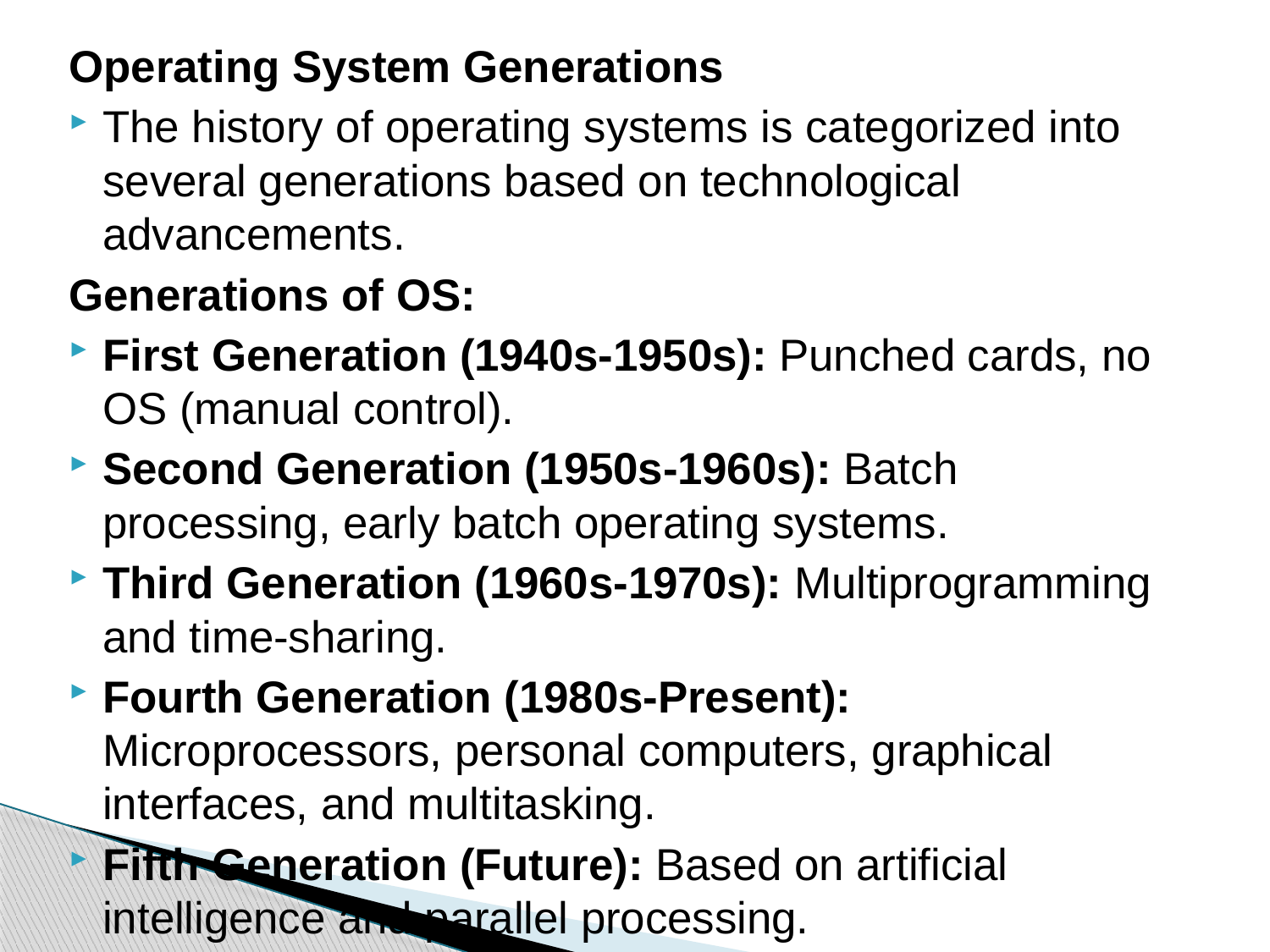

Operating System Generations
The history of operating systems is categorized into several generations based on technological advancements.
Generations of OS:
First Generation (1940s-1950s): Punched cards, no OS (manual control).
Second Generation (1950s-1960s): Batch processing, early batch operating systems.
Third Generation (1960s-1970s): Multiprogramming and time-sharing.
Fourth Generation (1980s-Present): Microprocessors, personal computers, graphical interfaces, and multitasking.
Fifth Generation (Future): Based on artificial intelligence and parallel processing.